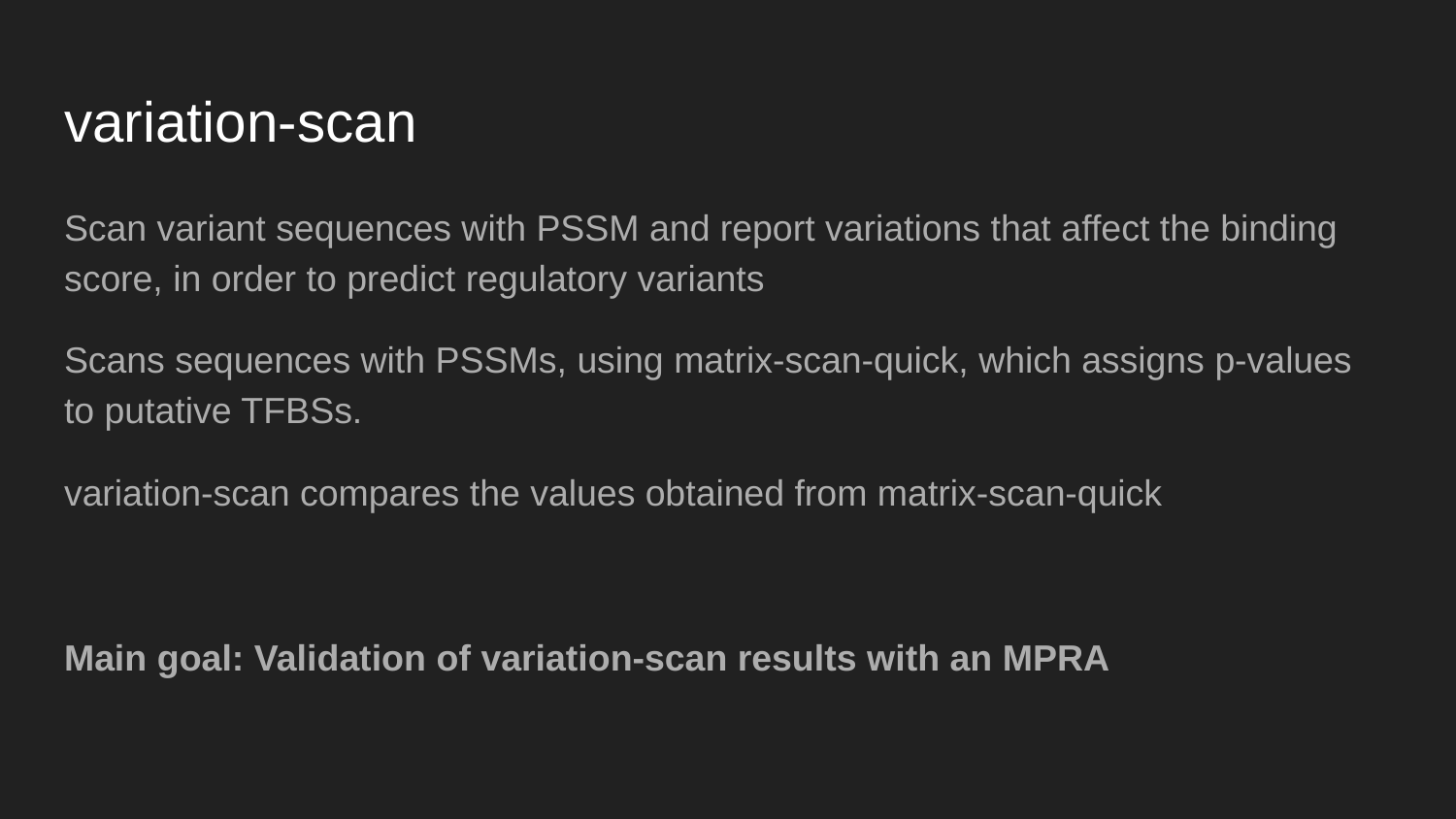

# variation-scan
Scan variant sequences with PSSM and report variations that affect the binding score, in order to predict regulatory variants
Scans sequences with PSSMs, using matrix-scan-quick, which assigns p-values to putative TFBSs.
variation-scan compares the values obtained from matrix-scan-quick

Main goal: Validation of variation-scan results with an MPRA